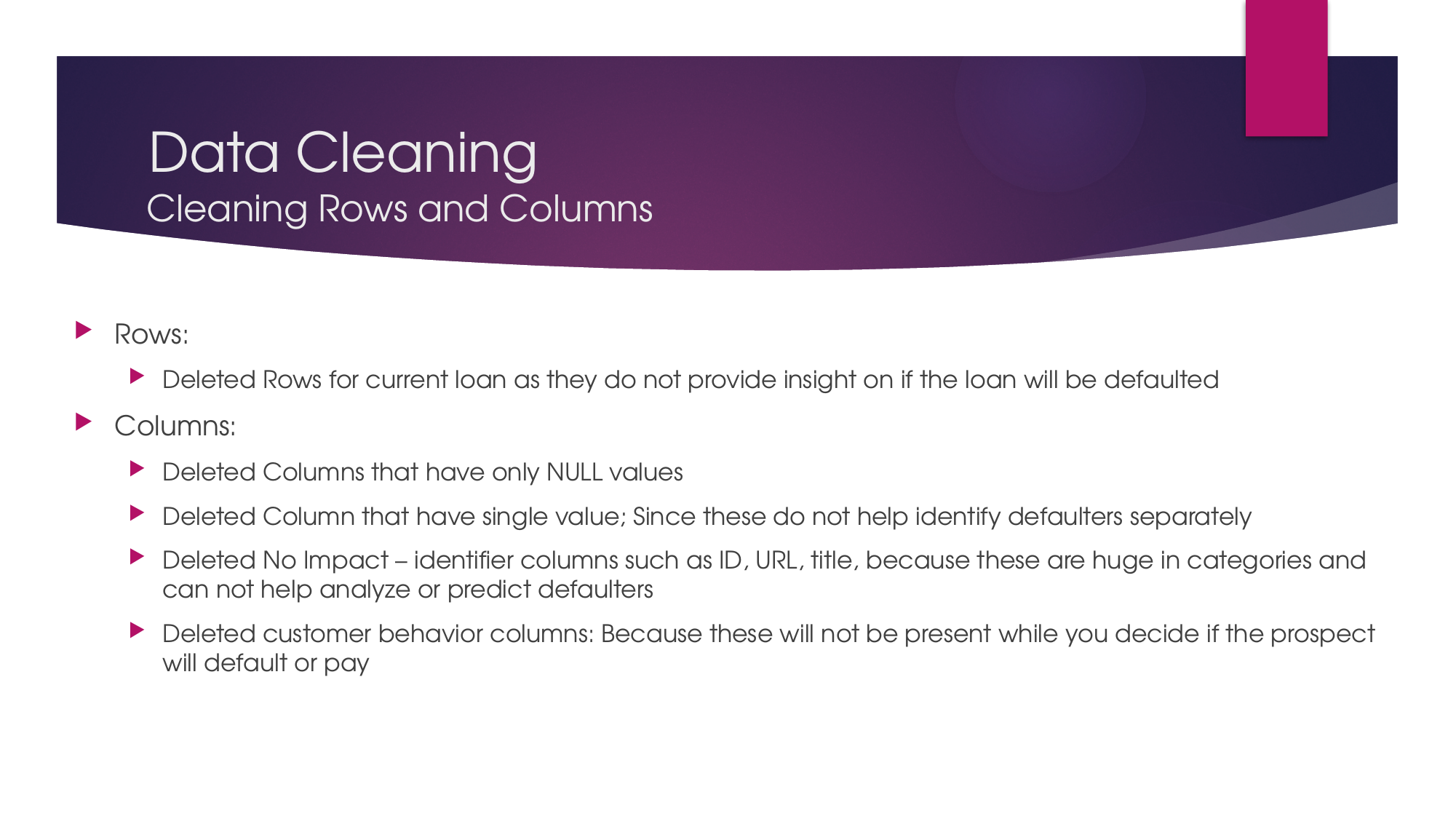

# Data Cleaning
Cleaning Rows and Columns
Rows:
Deleted Rows for current loan as they do not provide insight on if the loan will be defaulted
Columns:
Deleted Columns that have only NULL values
Deleted Column that have single value; Since these do not help identify defaulters separately
Deleted No Impact – identifier columns such as ID, URL, title, because these are huge in categories and can not help analyze or predict defaulters
Deleted customer behavior columns: Because these will not be present while you decide if the prospect will default or pay